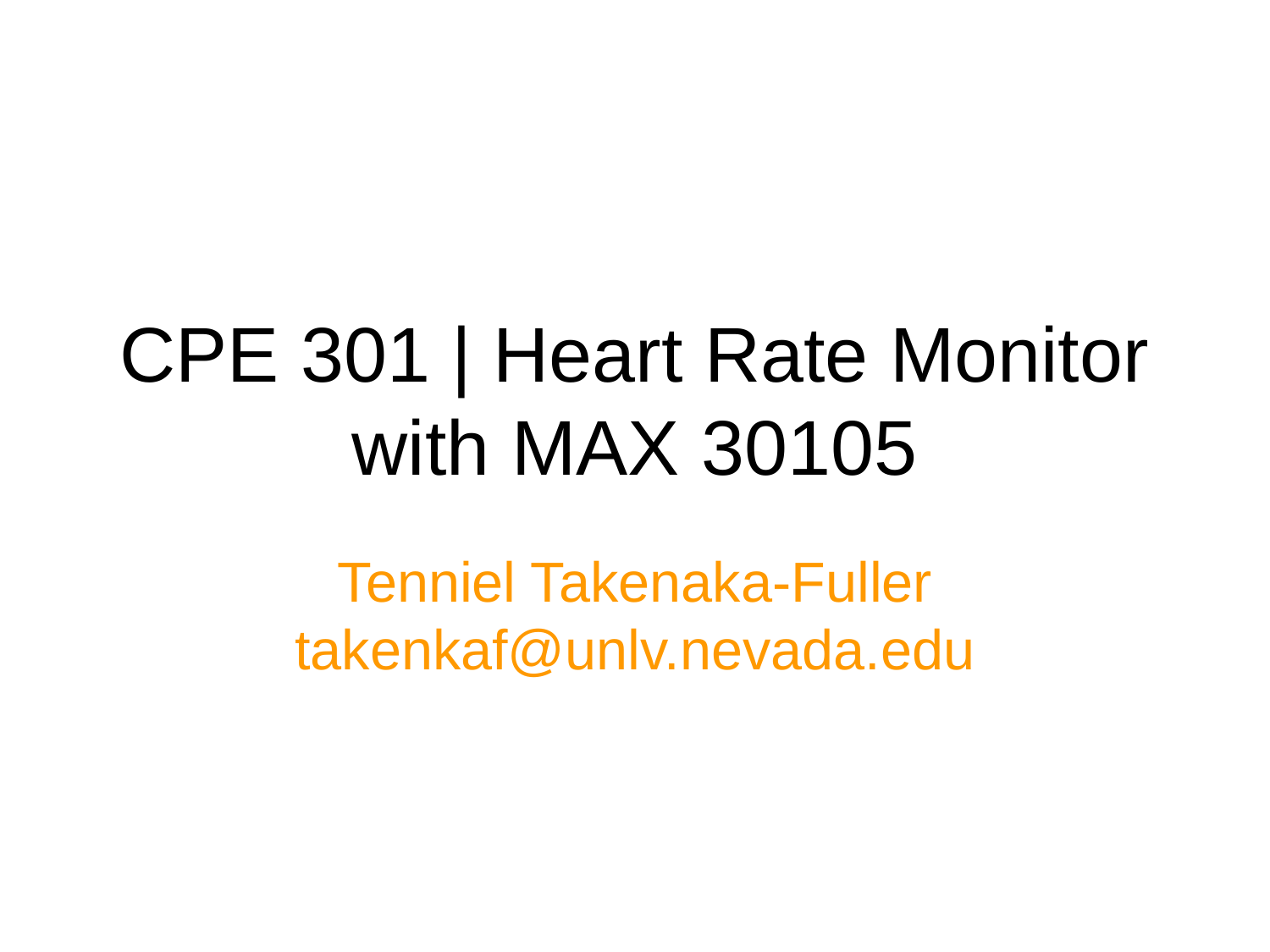

# CPE 301 | Heart Rate Monitor with MAX 30105
Tenniel Takenaka-Fuller takenkaf@unlv.nevada.edu